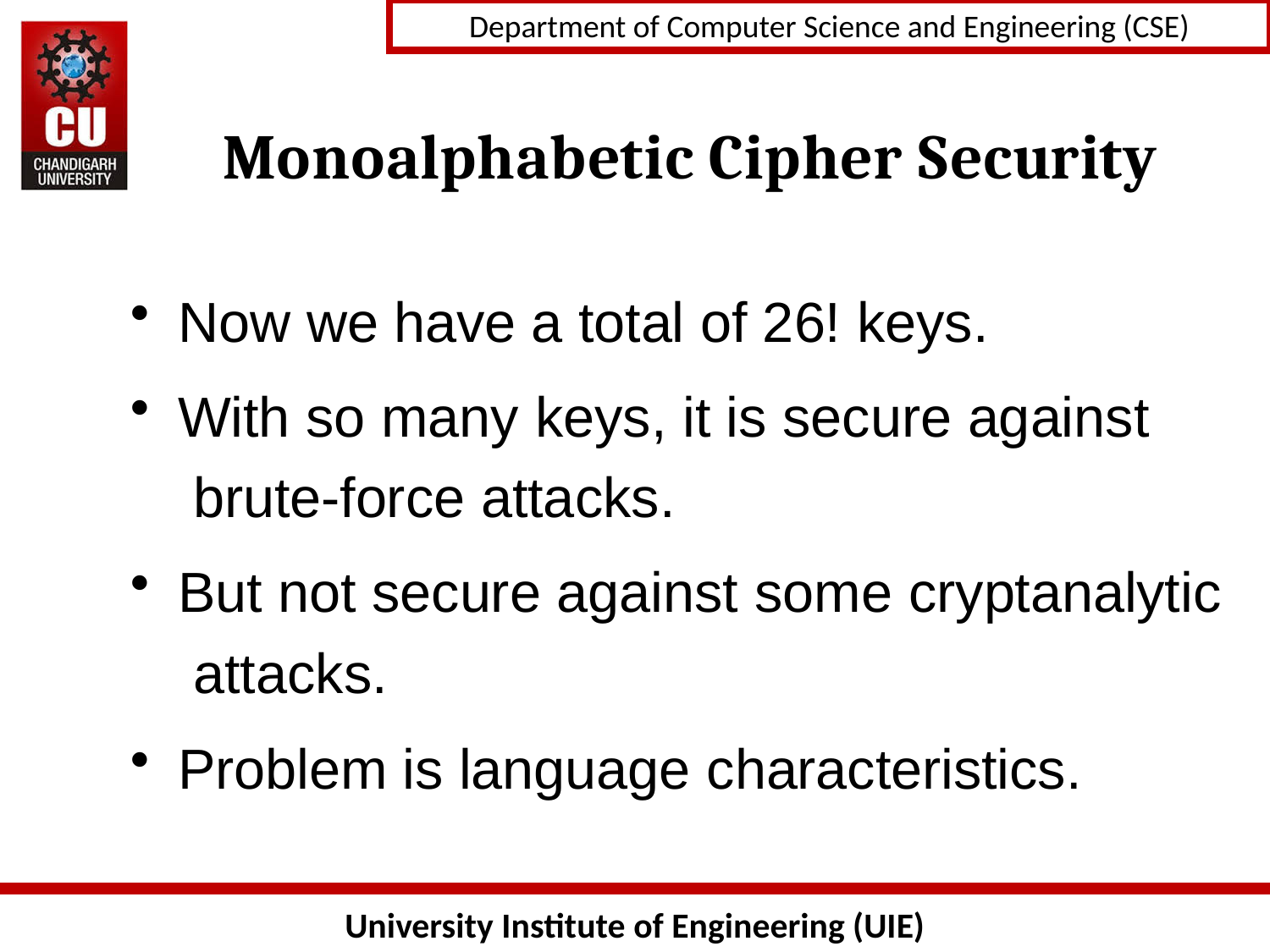

# Monoalphabetic Cipher Security
Now we have a total of 26! keys.
With so many keys, it is secure against  brute-force attacks.
But not secure against some cryptanalytic  attacks.
Problem is language characteristics.